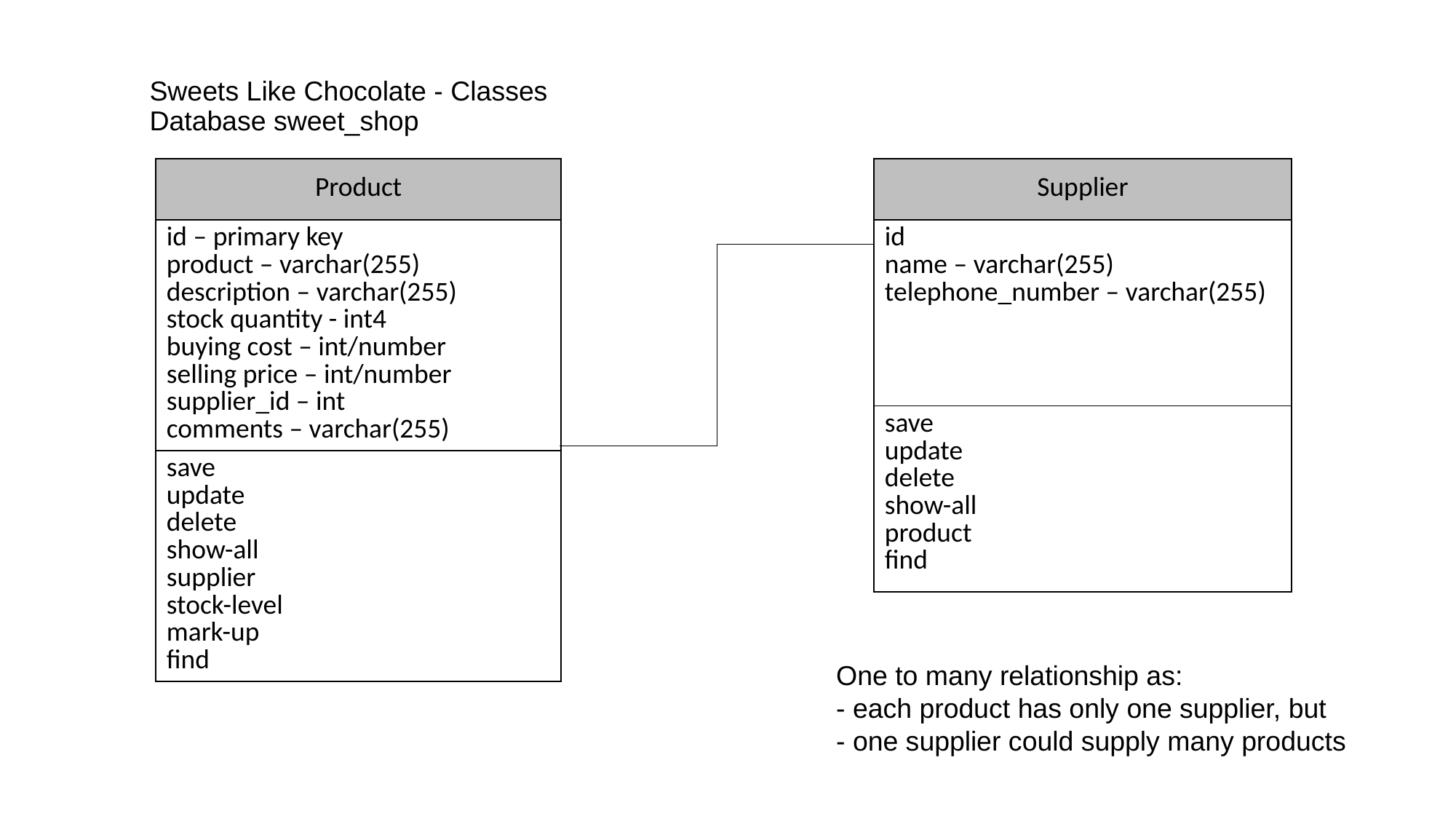

# Sweets Like Chocolate - Classes Database sweet_shop
| Product |
| --- |
| id – primary key product – varchar(255) description – varchar(255) stock quantity - int4 buying cost – int/number selling price – int/number supplier\_id – int comments – varchar(255) |
| save update delete show-all supplier stock-level mark-up find |
| Supplier |
| --- |
| id name – varchar(255) telephone\_number – varchar(255) |
| save update delete show-all product find |
One to many relationship as:
- each product has only one supplier, but
- one supplier could supply many products